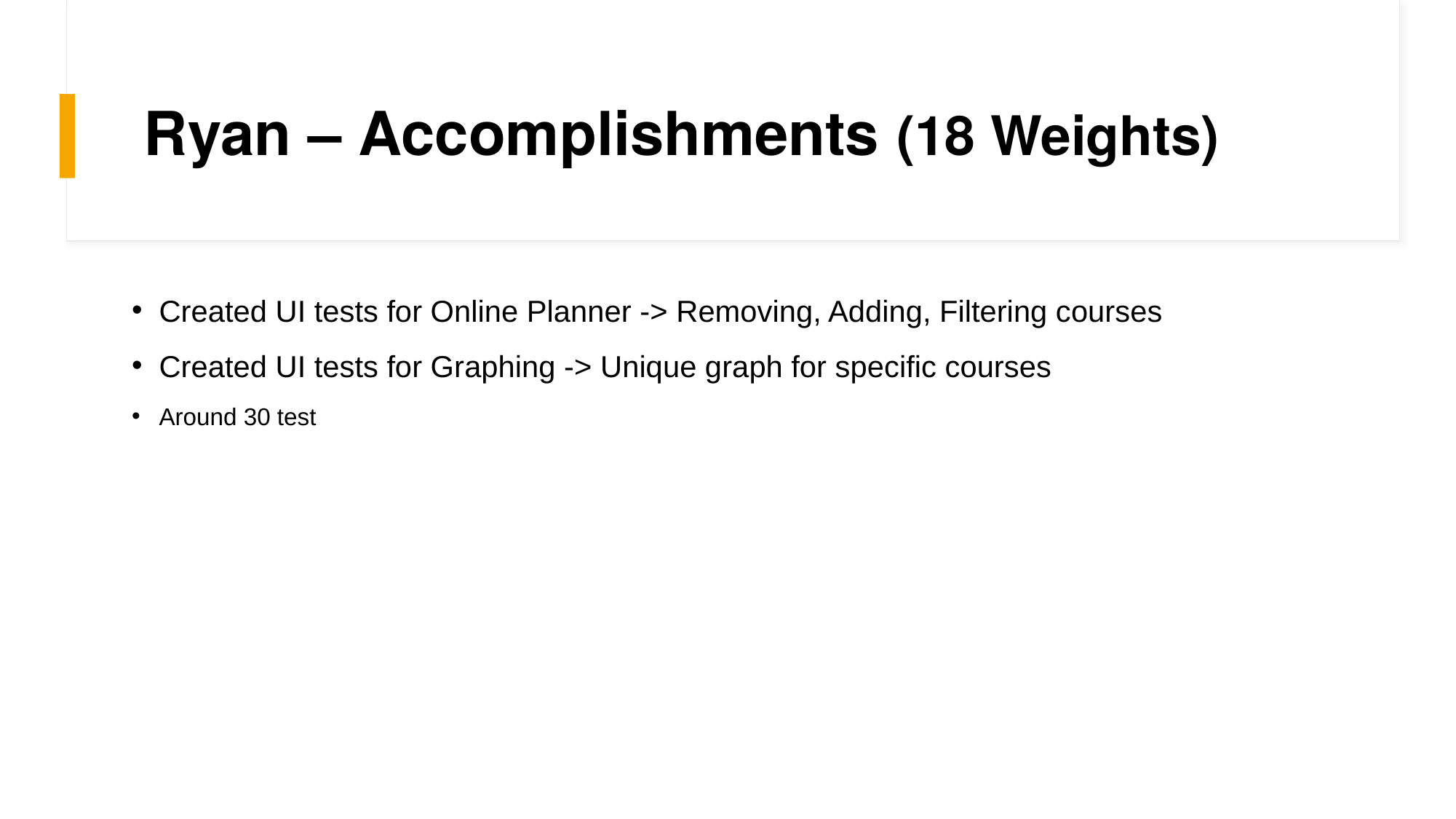

# Ryan – Accomplishments (18 Weights)
Created UI tests for Online Planner -> Removing, Adding, Filtering courses
Created UI tests for Graphing -> Unique graph for specific courses
Around 30 test